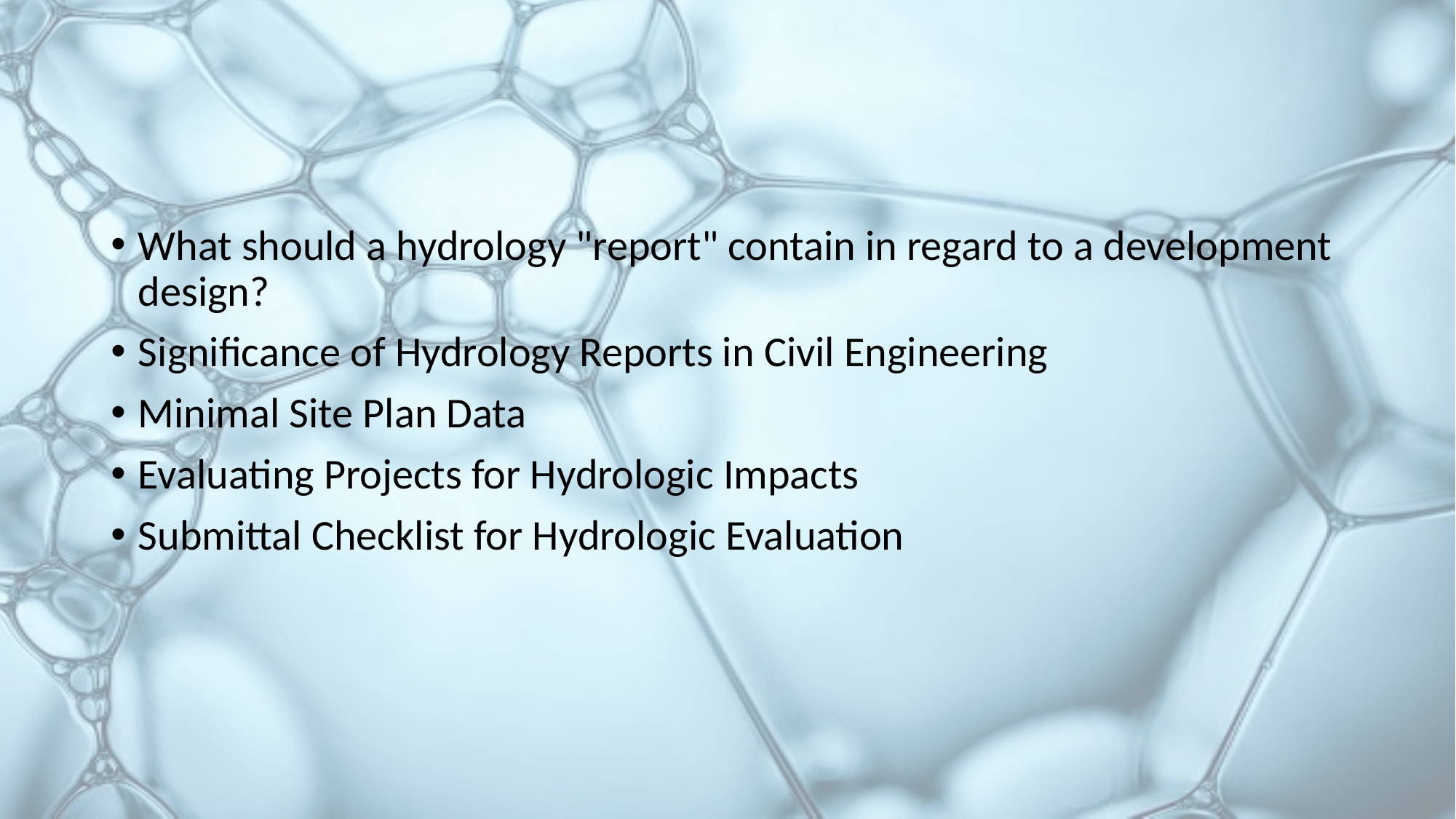

#
What should a hydrology "report" contain in regard to a development design?
Significance of Hydrology Reports in Civil Engineering
Minimal Site Plan Data
Evaluating Projects for Hydrologic Impacts
Submittal Checklist for Hydrologic Evaluation